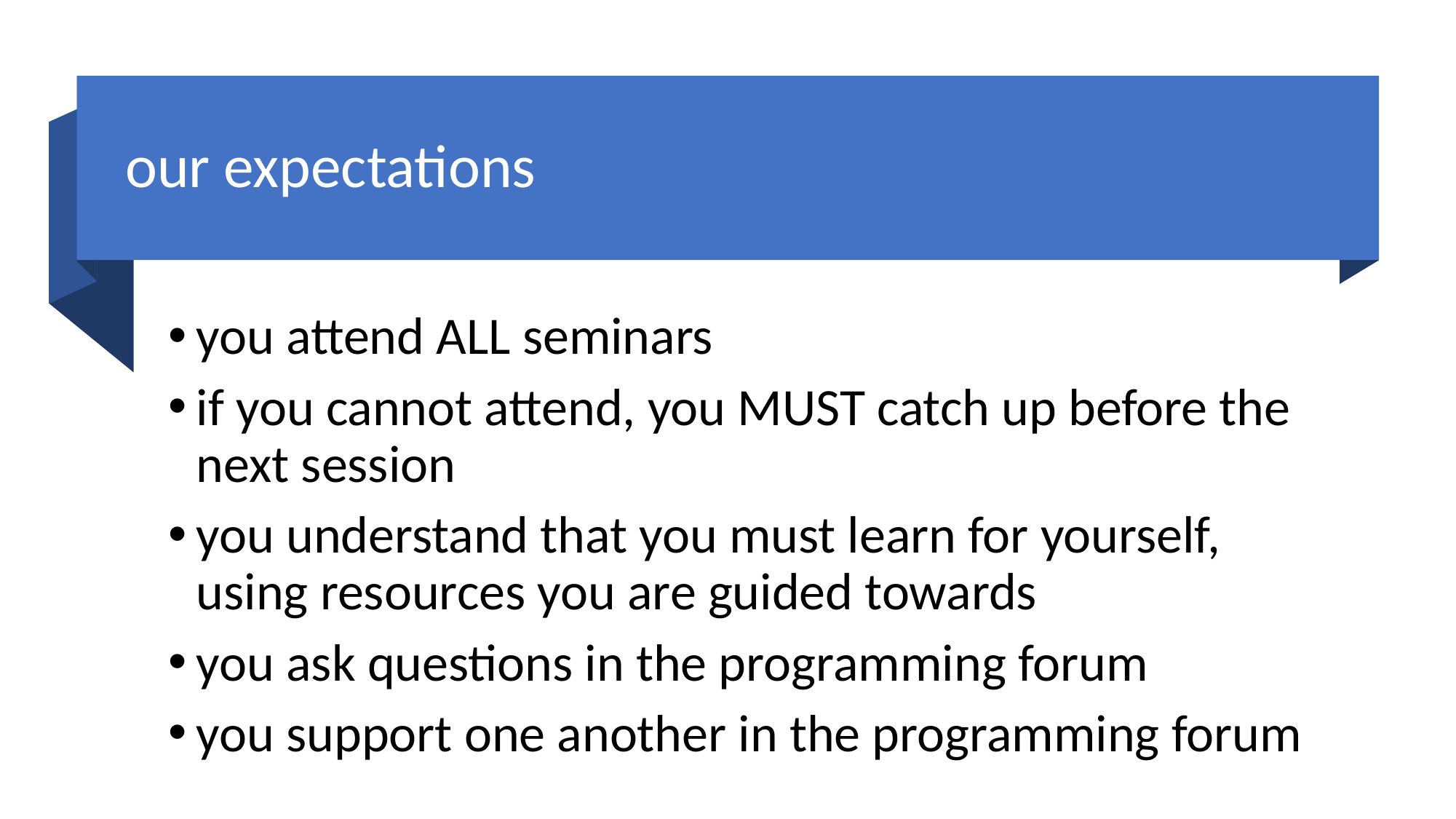

# our expectations

you attend ALL seminars
if you cannot attend, you MUST catch up before the next session
you understand that you must learn for yourself, using resources you are guided towards
you ask questions in the programming forum
you support one another in the programming forum